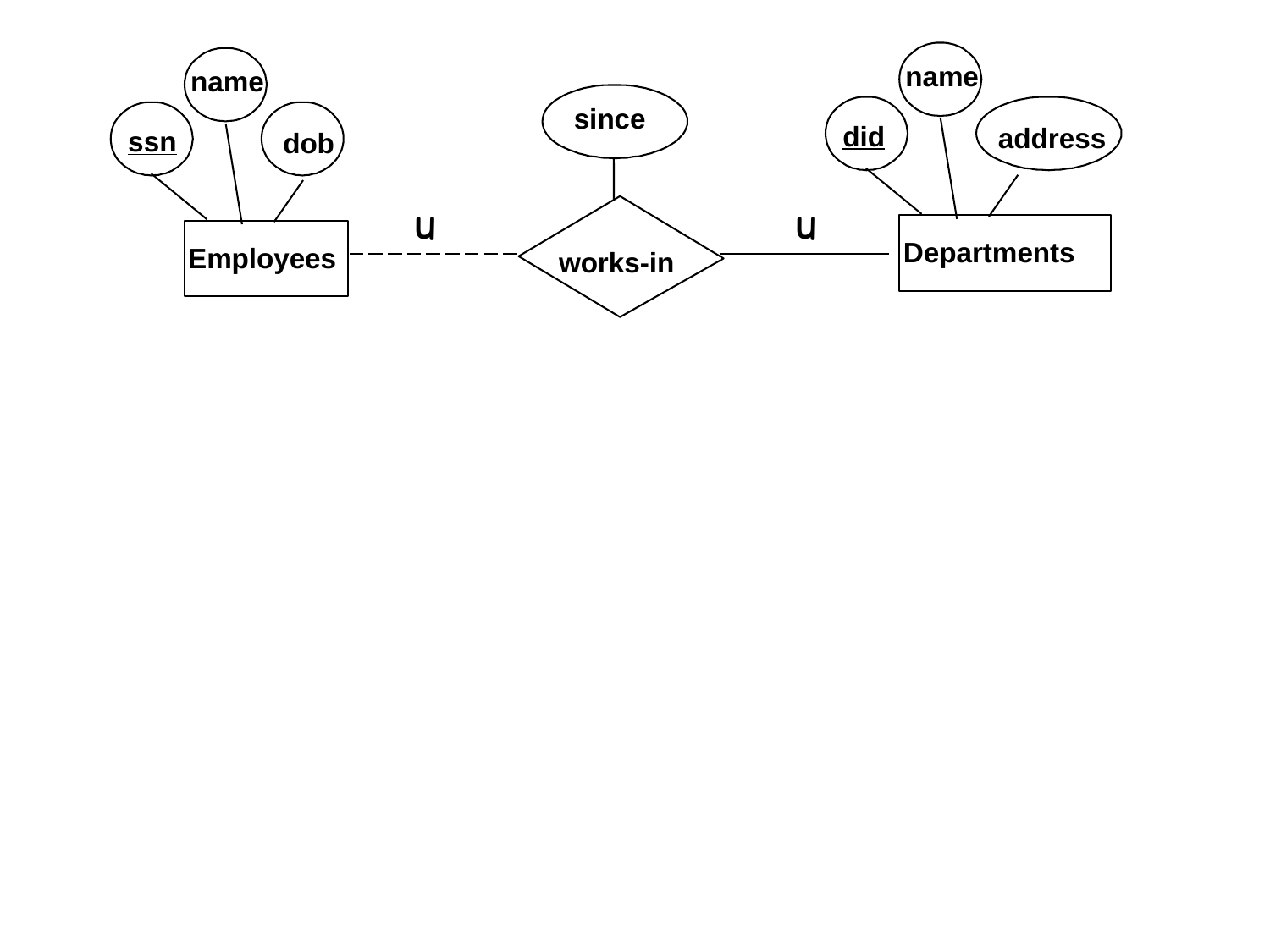

name
name

since

did
address
ssn

dob

u
u

Departments
Employees
works-in